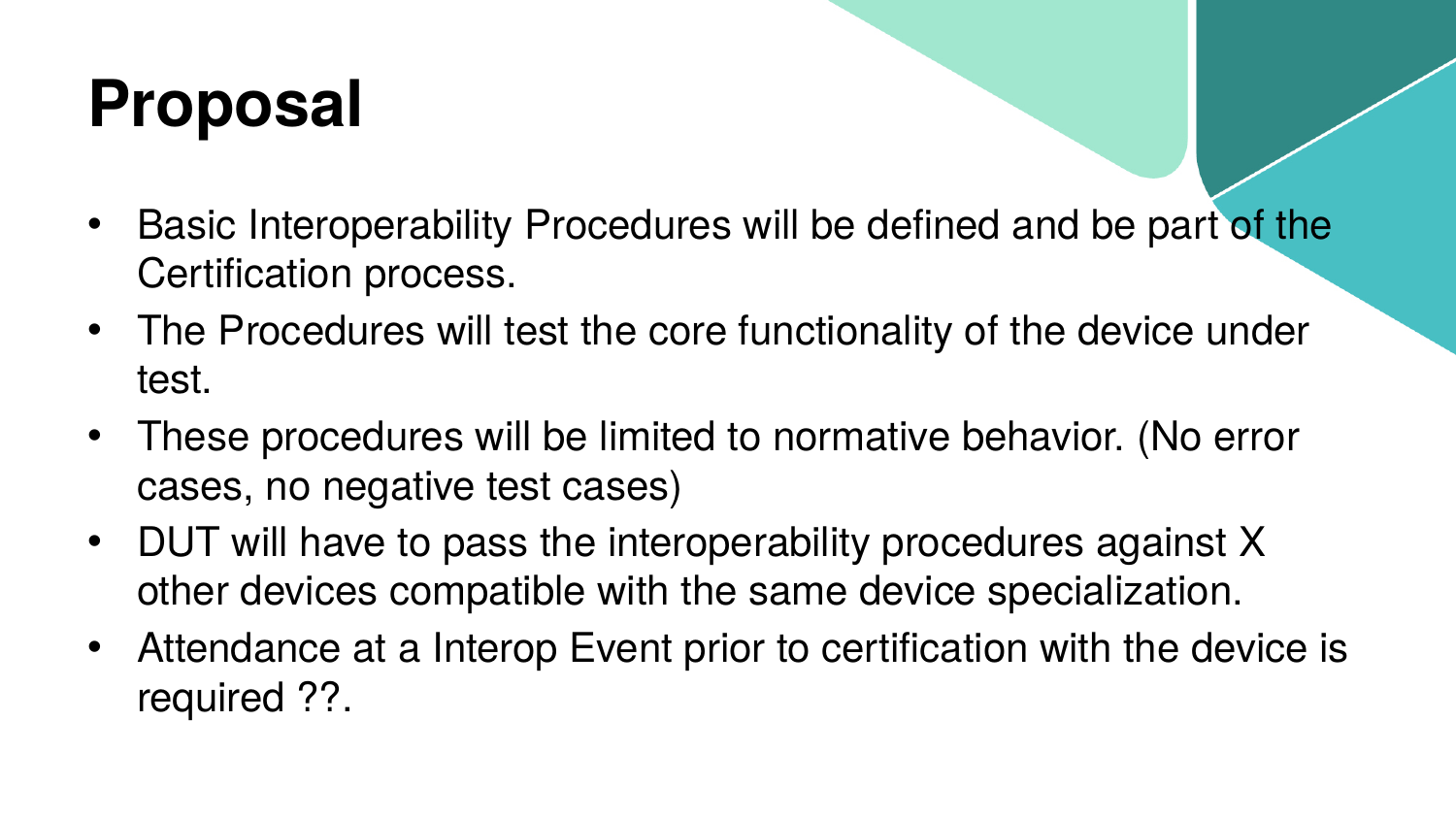

# Proposal
Basic Interoperability Procedures will be defined and be part of the Certification process.
The Procedures will test the core functionality of the device under test.
These procedures will be limited to normative behavior. (No error cases, no negative test cases)
DUT will have to pass the interoperability procedures against X other devices compatible with the same device specialization.
Attendance at a Interop Event prior to certification with the device is required ??.